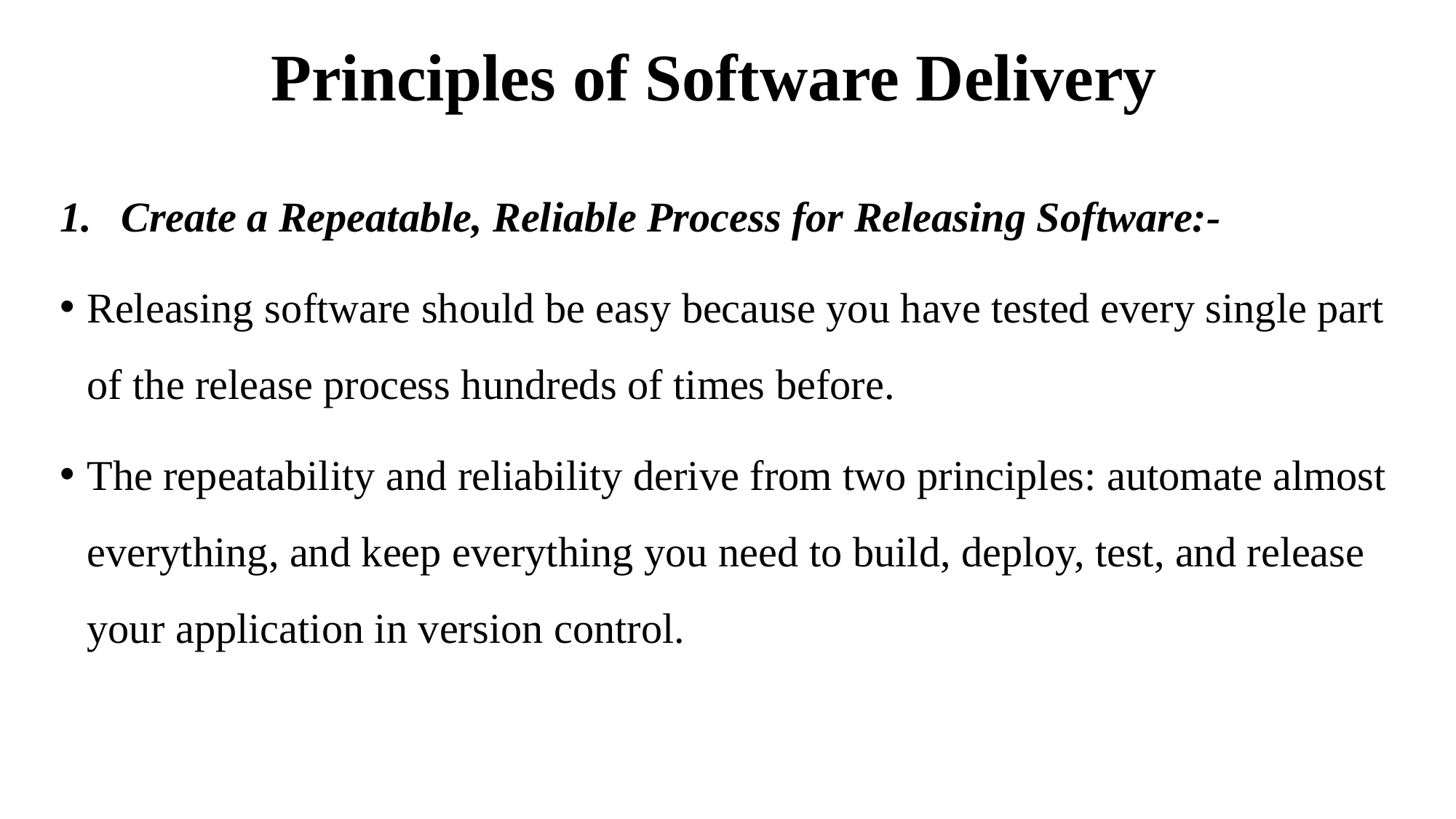

# Principles of Software Delivery
Create a Repeatable, Reliable Process for Releasing Software:-
Releasing software should be easy because you have tested every single part of the release process hundreds of times before.
The repeatability and reliability derive from two principles: automate almost everything, and keep everything you need to build, deploy, test, and release your application in version control.